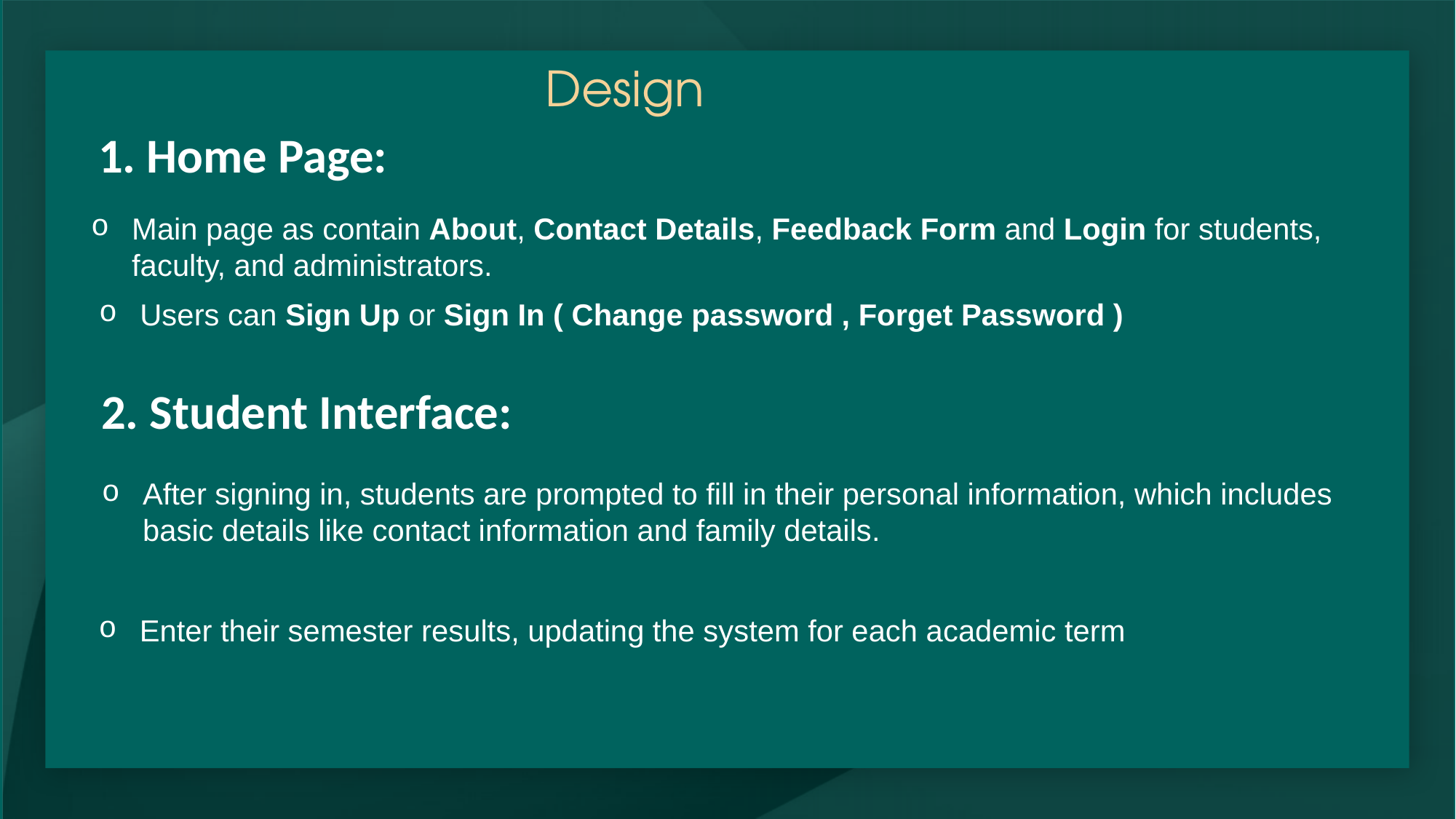

Design
#
1. Home Page:
Main page as contain About, Contact Details, Feedback Form and Login for students, faculty, and administrators.

Users can Sign Up or Sign In ( Change password , Forget Password )

2. Student Interface:
After signing in, students are prompted to fill in their personal information, which includes basic details like contact information and family details.

Enter their semester results, updating the system for each academic term